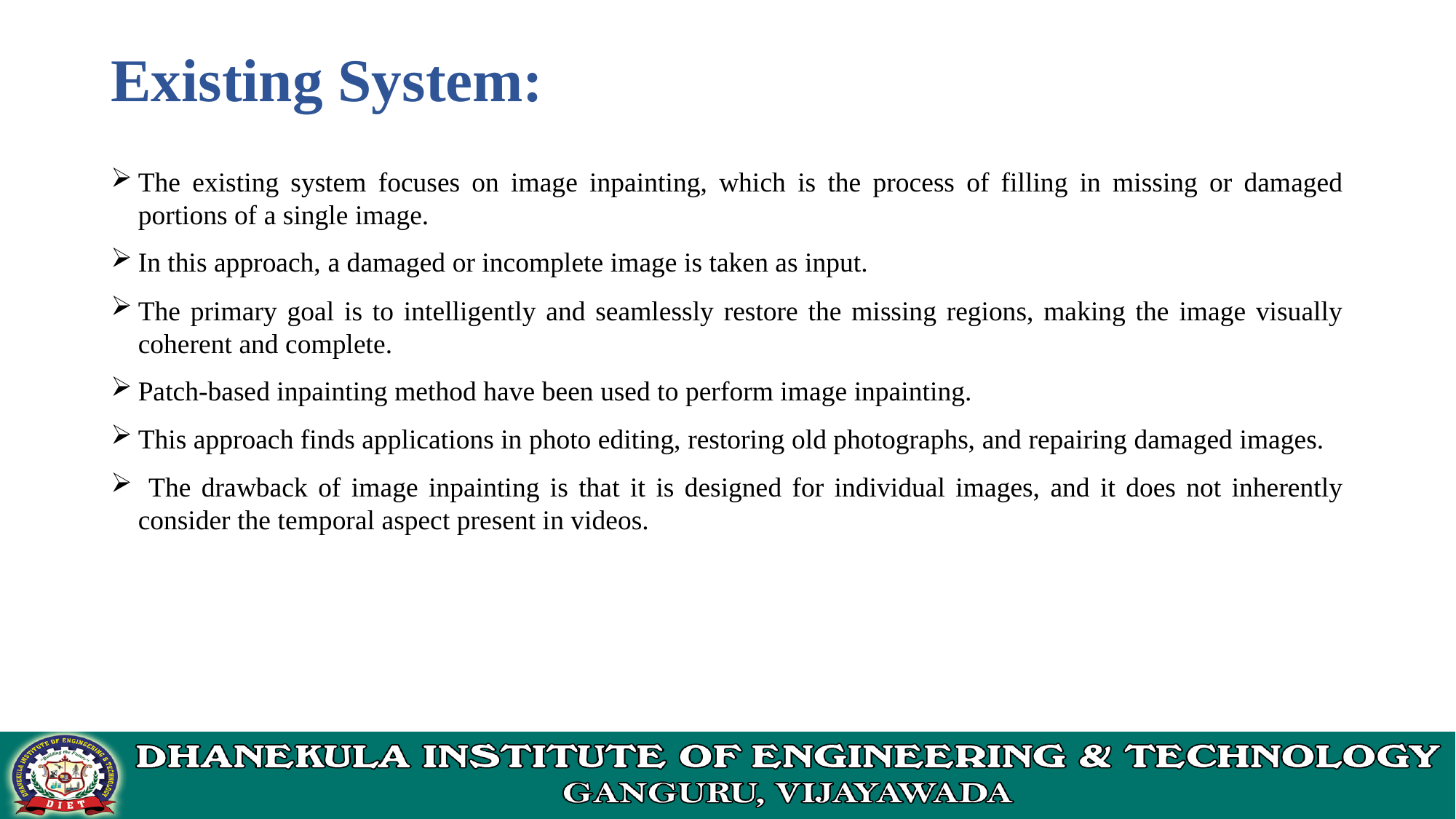

# Existing System:
The existing system focuses on image inpainting, which is the process of filling in missing or damaged portions of a single image.
In this approach, a damaged or incomplete image is taken as input.
The primary goal is to intelligently and seamlessly restore the missing regions, making the image visually coherent and complete.
Patch-based inpainting method have been used to perform image inpainting.
This approach finds applications in photo editing, restoring old photographs, and repairing damaged images.
 The drawback of image inpainting is that it is designed for individual images, and it does not inherently consider the temporal aspect present in videos.